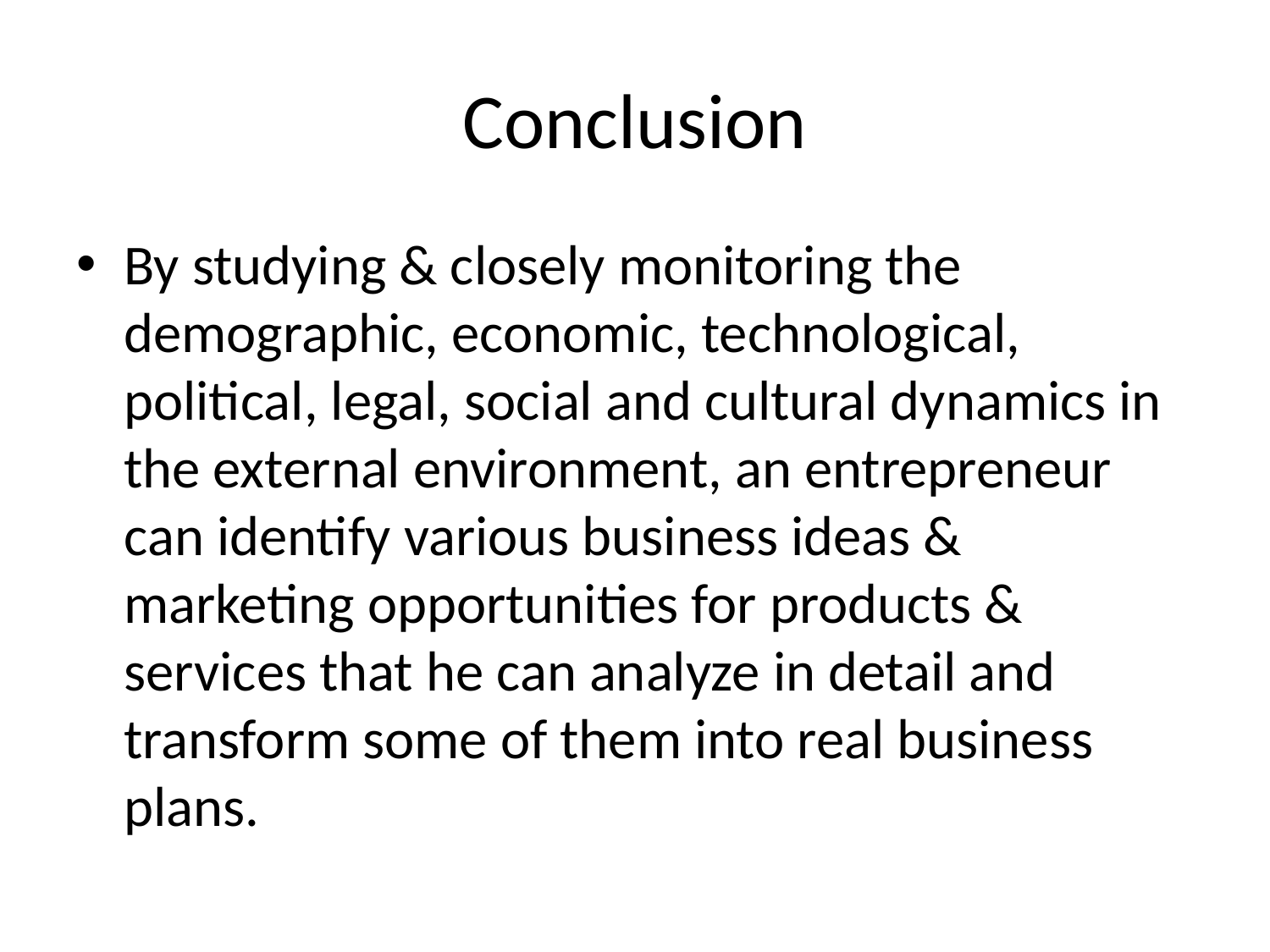

# Conclusion
By studying & closely monitoring the demographic, economic, technological, political, legal, social and cultural dynamics in the external environment, an entrepreneur can identify various business ideas & marketing opportunities for products & services that he can analyze in detail and transform some of them into real business plans.